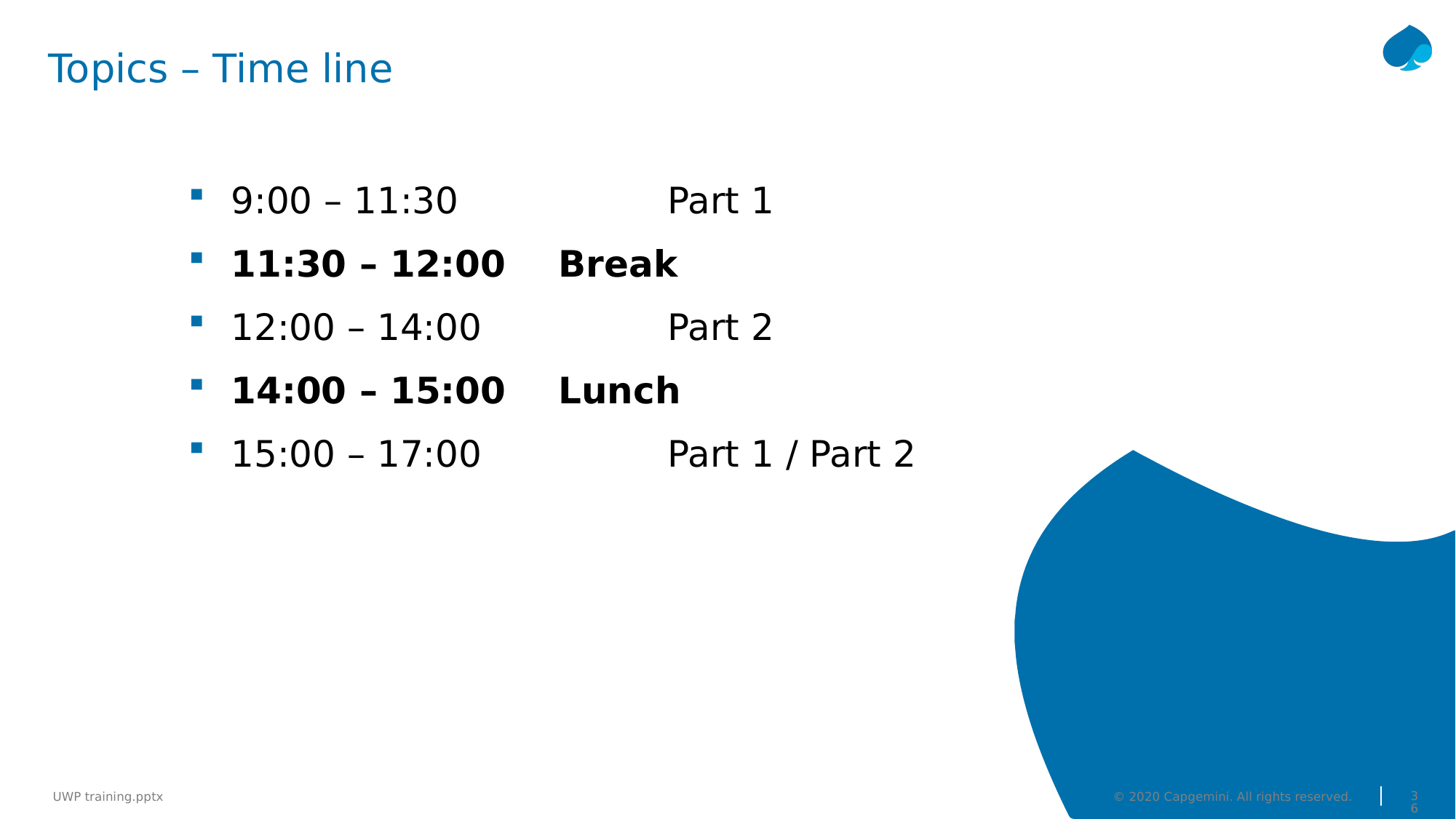

# Topics – Time line
9:00 – 11:30		Part 1
11:30 – 12:00	Break
12:00 – 14:00		Part 2
14:00 – 15:00	Lunch
15:00 – 17:00		Part 1 / Part 2
© 2020 Capgemini. All rights reserved.
36